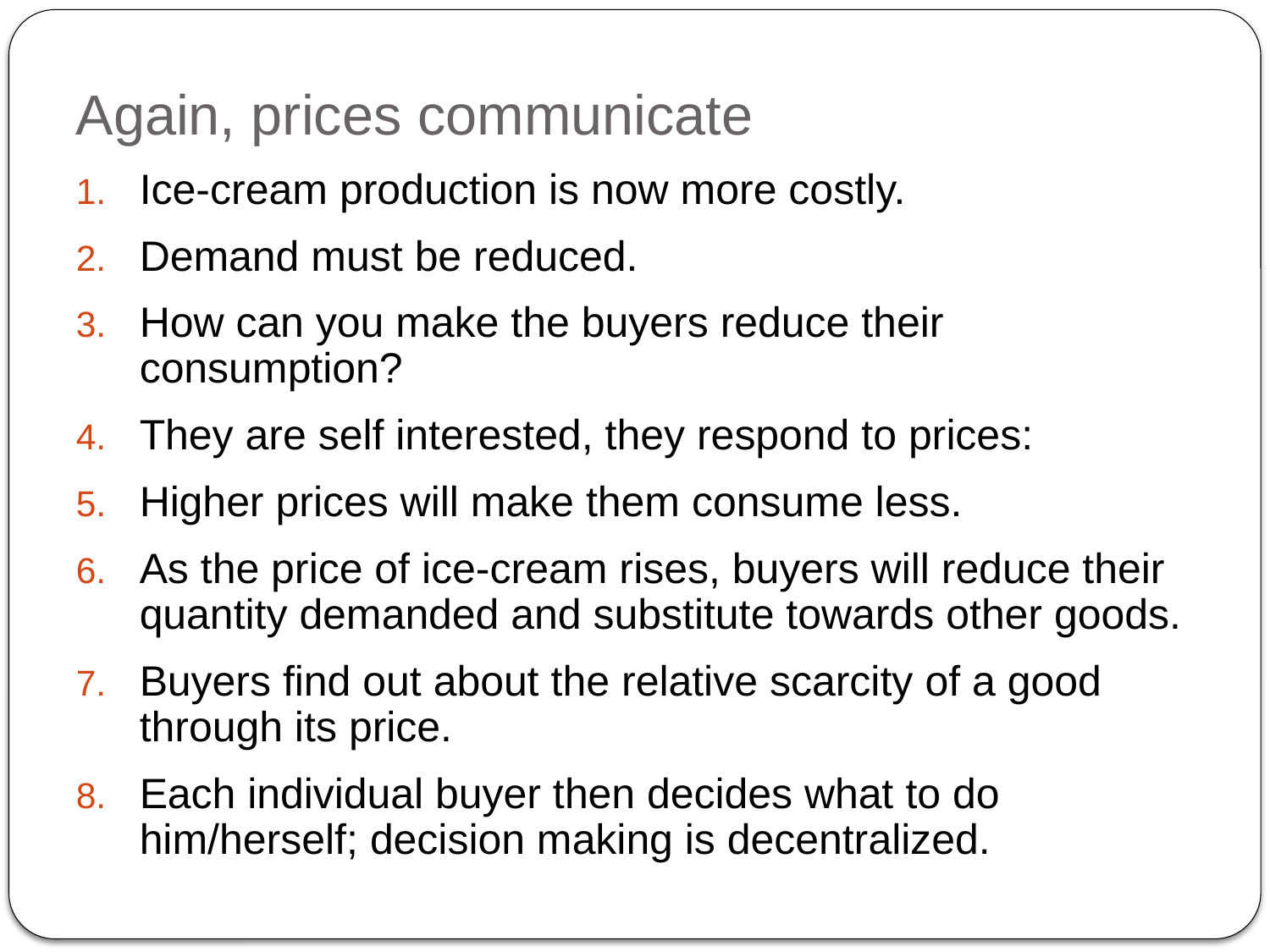

# Again, prices communicate
Ice-cream production is now more costly.
Demand must be reduced.
How can you make the buyers reduce their consumption?
They are self interested, they respond to prices:
Higher prices will make them consume less.
As the price of ice-cream rises, buyers will reduce their quantity demanded and substitute towards other goods.
Buyers find out about the relative scarcity of a good through its price.
Each individual buyer then decides what to do him/herself; decision making is decentralized.